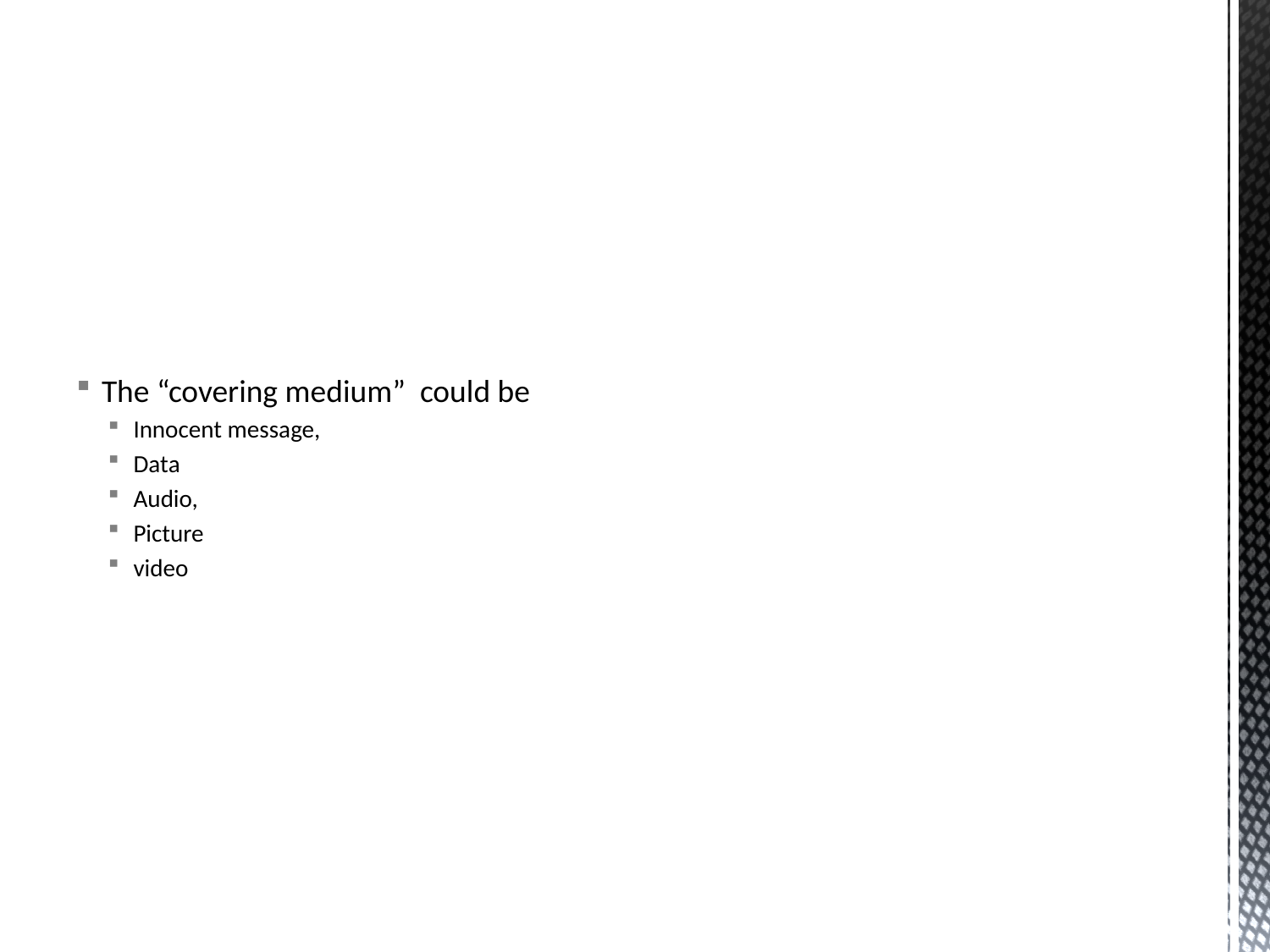

The “covering medium”  could be
Innocent message,
Data
Audio,
Picture
video